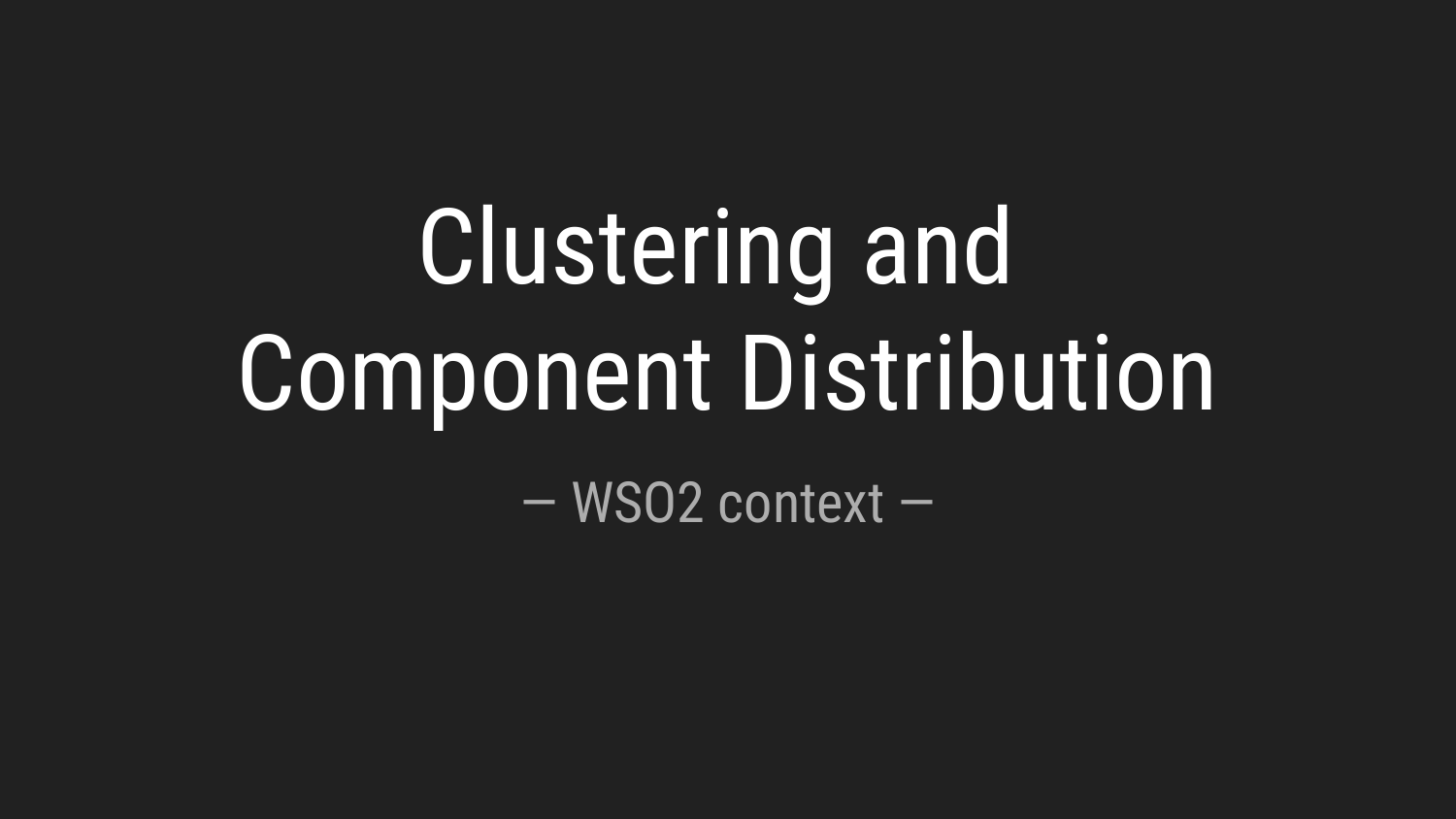

Clustering and
Component Distribution
— WSO2 context —